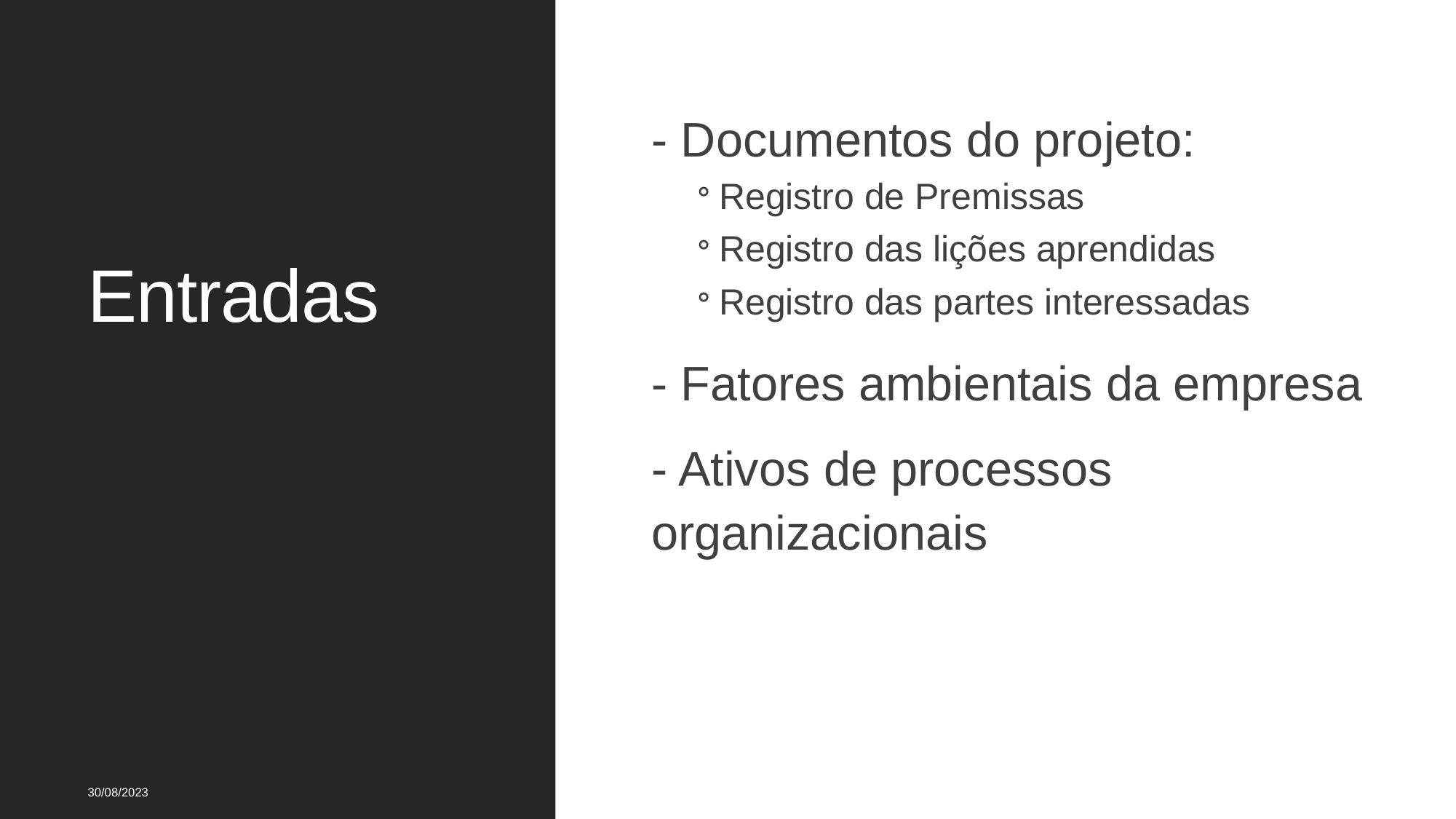

# Entradas
- Documentos do projeto:
Registro de Premissas
Registro das lições aprendidas
Registro das partes interessadas
- Fatores ambientais da empresa
- Ativos de processos organizacionais

30/08/2023